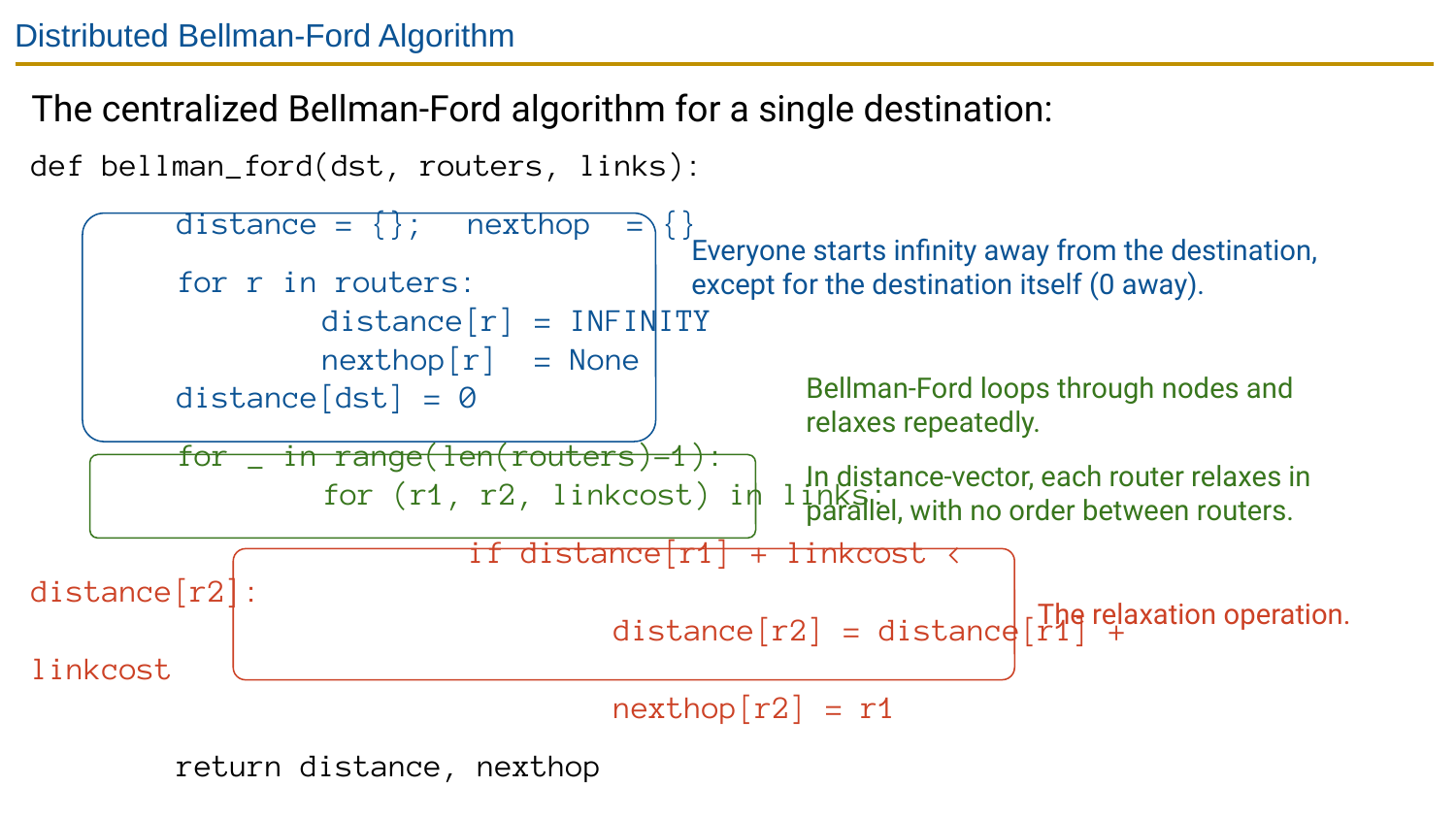

# Distributed Bellman-Ford Algorithm
The centralized Bellman-Ford algorithm for a single destination:

def bellman_ford(dst, routers, links):
	distance = {};	nexthop  = {}
	for r in routers:
		distance[r] = INFINITY
		nexthop[r]  = None
	distance[dst] = 0
	for _ in range(len(routers)-1):
		for (r1, r2, linkcost) in links:
			if distance[r1] + linkcost < distance[r2]:
				distance[r2] = distance[r1] + linkcost
				nexthop[r2] = r1
	return distance, nexthop

Everyone starts infinity away from the destination, except for the destination itself (0 away).
Bellman-Ford loops through nodes and relaxes repeatedly.
In distance-vector, each router relaxes in parallel, with no order between routers.

The relaxation operation.